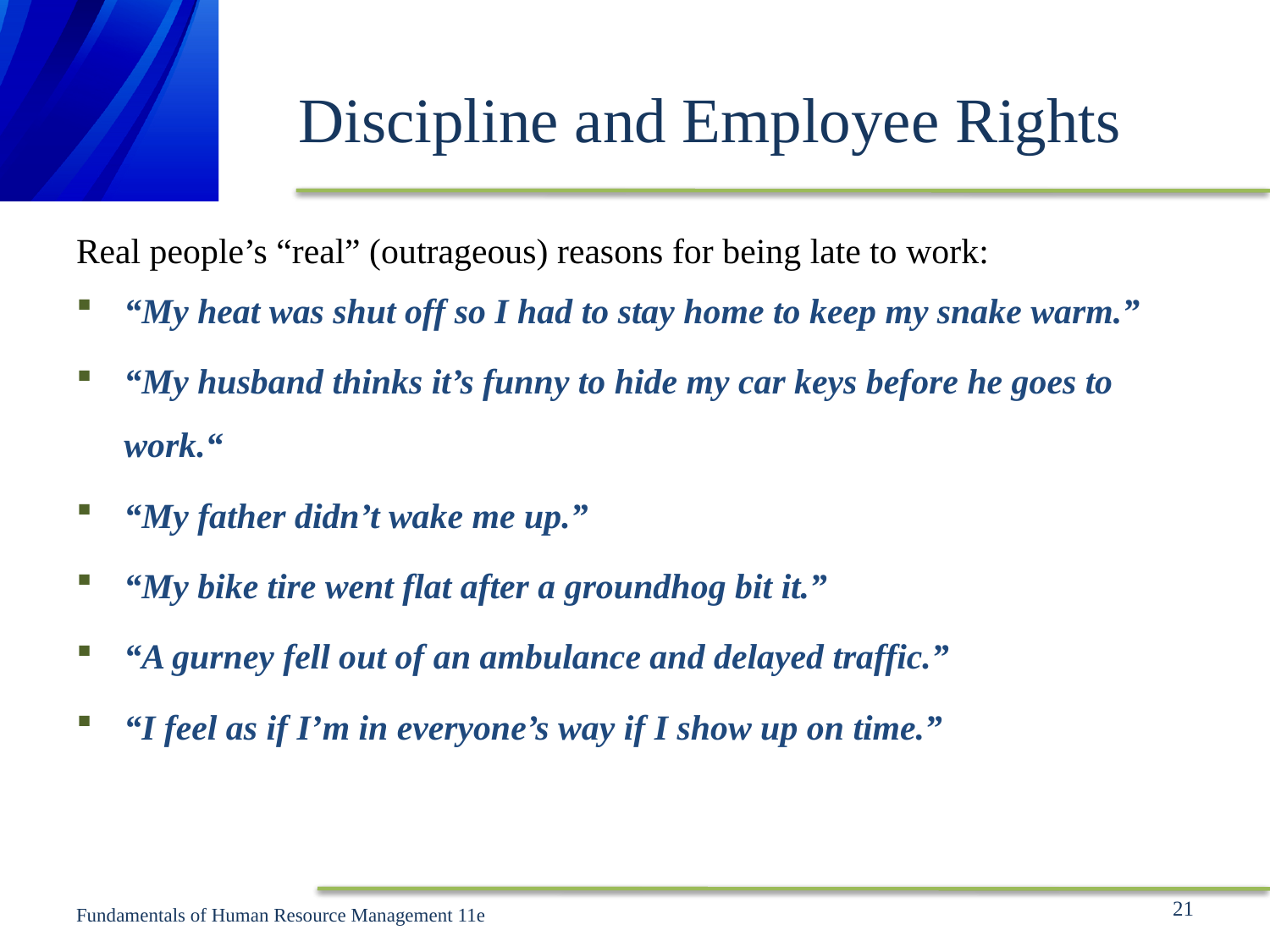

# Discipline and Employee Rights
Real people’s “real” (outrageous) reasons for being late to work:
“My heat was shut off so I had to stay home to keep my snake warm.”
“My husband thinks it’s funny to hide my car keys before he goes to work.“
“My father didn’t wake me up.”
“My bike tire went flat after a groundhog bit it.”
“A gurney fell out of an ambulance and delayed traffic.”
“I feel as if I’m in everyone’s way if I show up on time.”
21
Fundamentals of Human Resource Management 11e